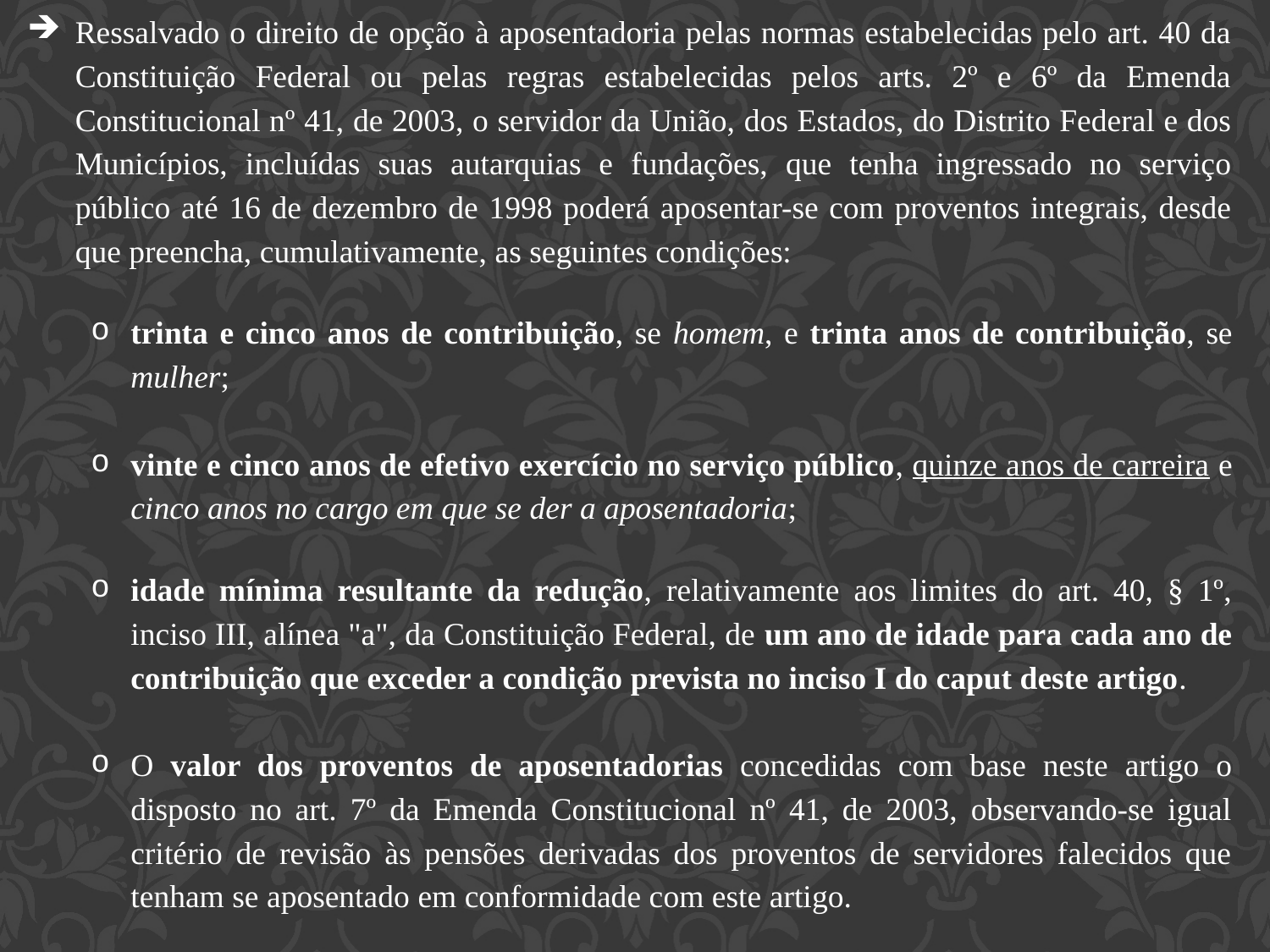

Ressalvado o direito de opção à aposentadoria pelas normas estabelecidas pelo art. 40 da Constituição Federal ou pelas regras estabelecidas pelos arts. 2º e 6º da Emenda Constitucional nº 41, de 2003, o servidor da União, dos Estados, do Distrito Federal e dos Municípios, incluídas suas autarquias e fundações, que tenha ingressado no serviço público até 16 de dezembro de 1998 poderá aposentar-se com proventos integrais, desde que preencha, cumulativamente, as seguintes condições:

trinta e cinco anos de contribuição, se homem, e trinta anos de contribuição, se mulher;

vinte e cinco anos de efetivo exercício no serviço público, quinze anos de carreira e cinco anos no cargo em que se der a aposentadoria;

idade mínima resultante da redução, relativamente aos limites do art. 40, § 1º, inciso III, alínea "a", da Constituição Federal, de um ano de idade para cada ano de contribuição que exceder a condição prevista no inciso I do caput deste artigo.

O valor dos proventos de aposentadorias concedidas com base neste artigo o disposto no art. 7º da Emenda Constitucional nº 41, de 2003, observando-se igual critério de revisão às pensões derivadas dos proventos de servidores falecidos que tenham se aposentado em conformidade com este artigo.